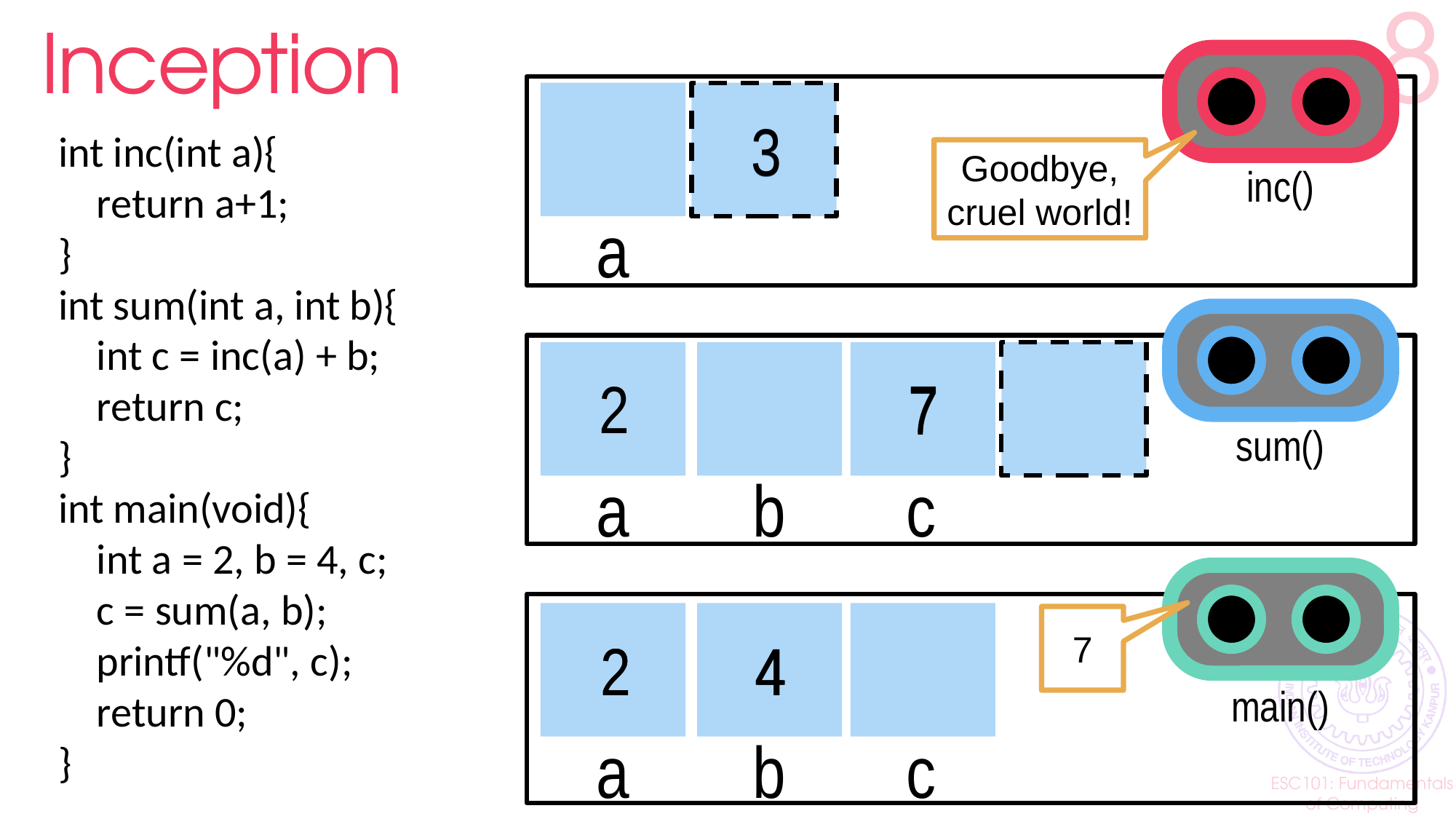

# Inception
8

a

3
3
int inc(int a){
    return a+1;
}
int sum(int a, int b){
    int c = inc(a) + b;
    return c;
}
int main(void){
    int a = 2, b = 4, c;
    c = sum(a, b);
    printf("%d", c);
    return 0;
}
Goodbye, cruel world!
inc()

a

b

c

7
2
7
sum()

2
a

4
b

c
7
4
2
main()